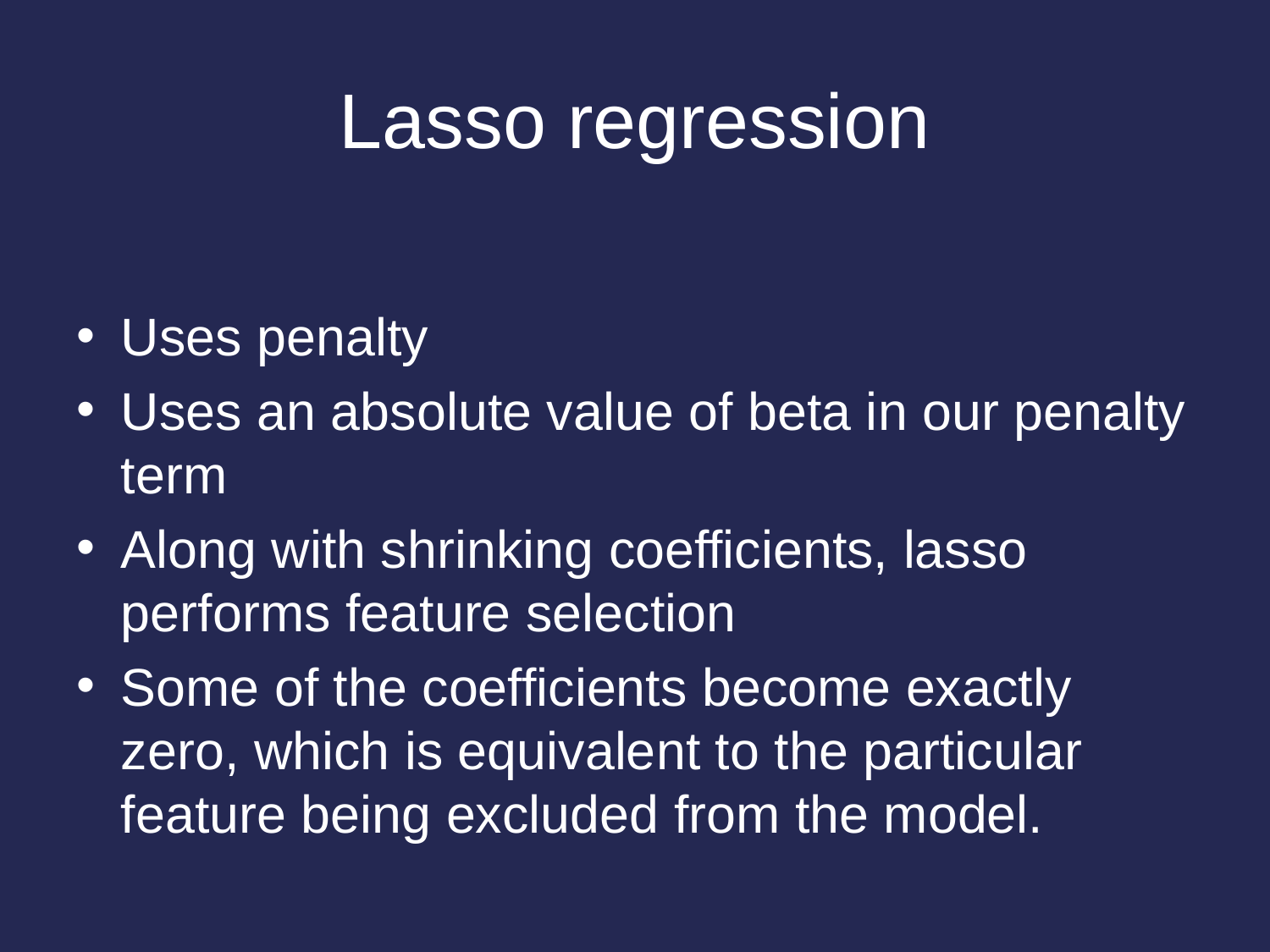

# Lasso regression

Uses penalty
Uses an absolute value of beta in our penalty term
Along with shrinking coefficients, lasso performs feature selection
Some of the coefficients become exactly zero, which is equivalent to the particular feature being excluded from the model.